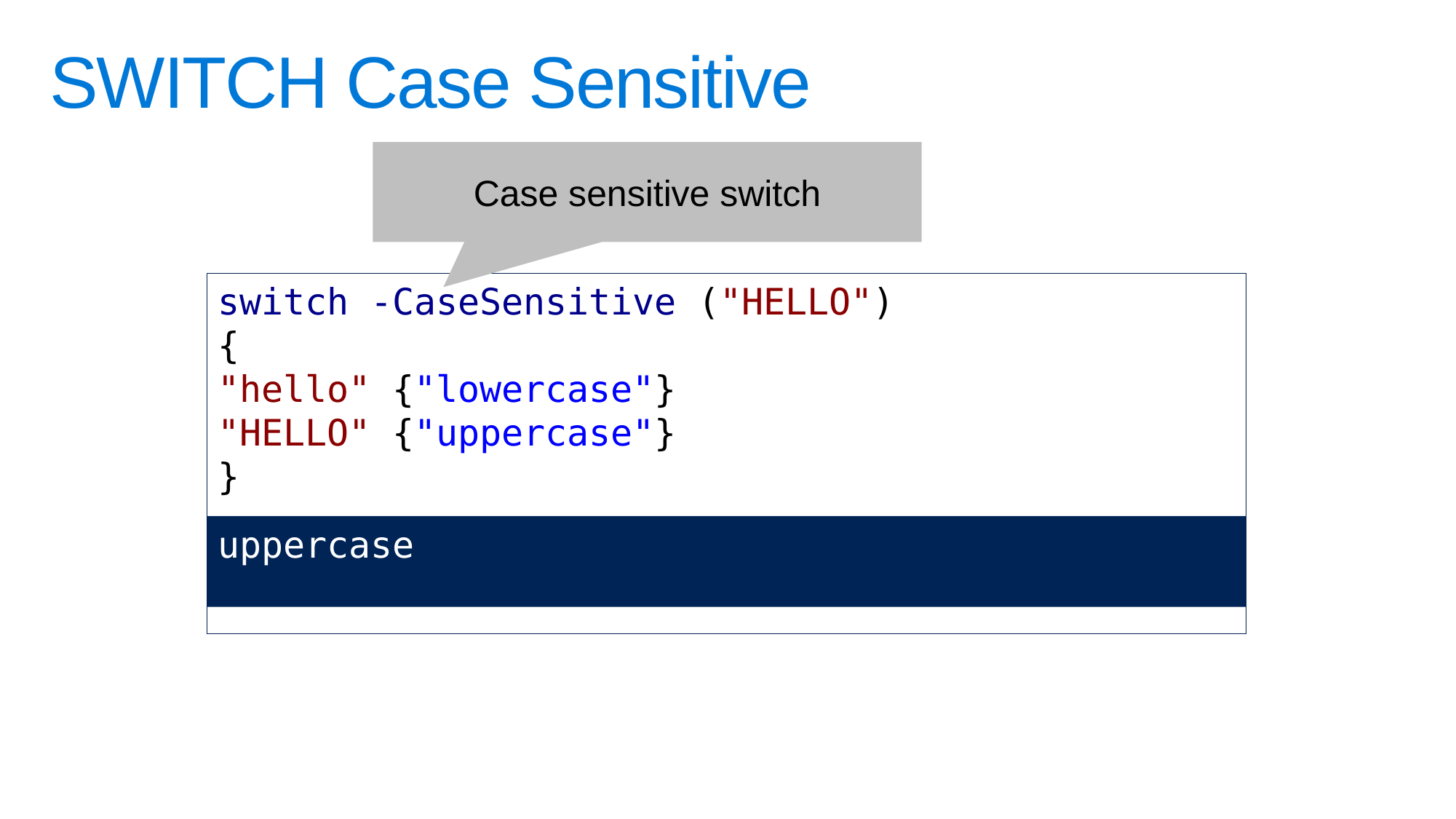

# SWITCH Case Sensitive
Case sensitive switch
switch -CaseSensitive ("HELLO")
{
"hello" {"lowercase"}
"HELLO" {"uppercase"}
}

uppercase